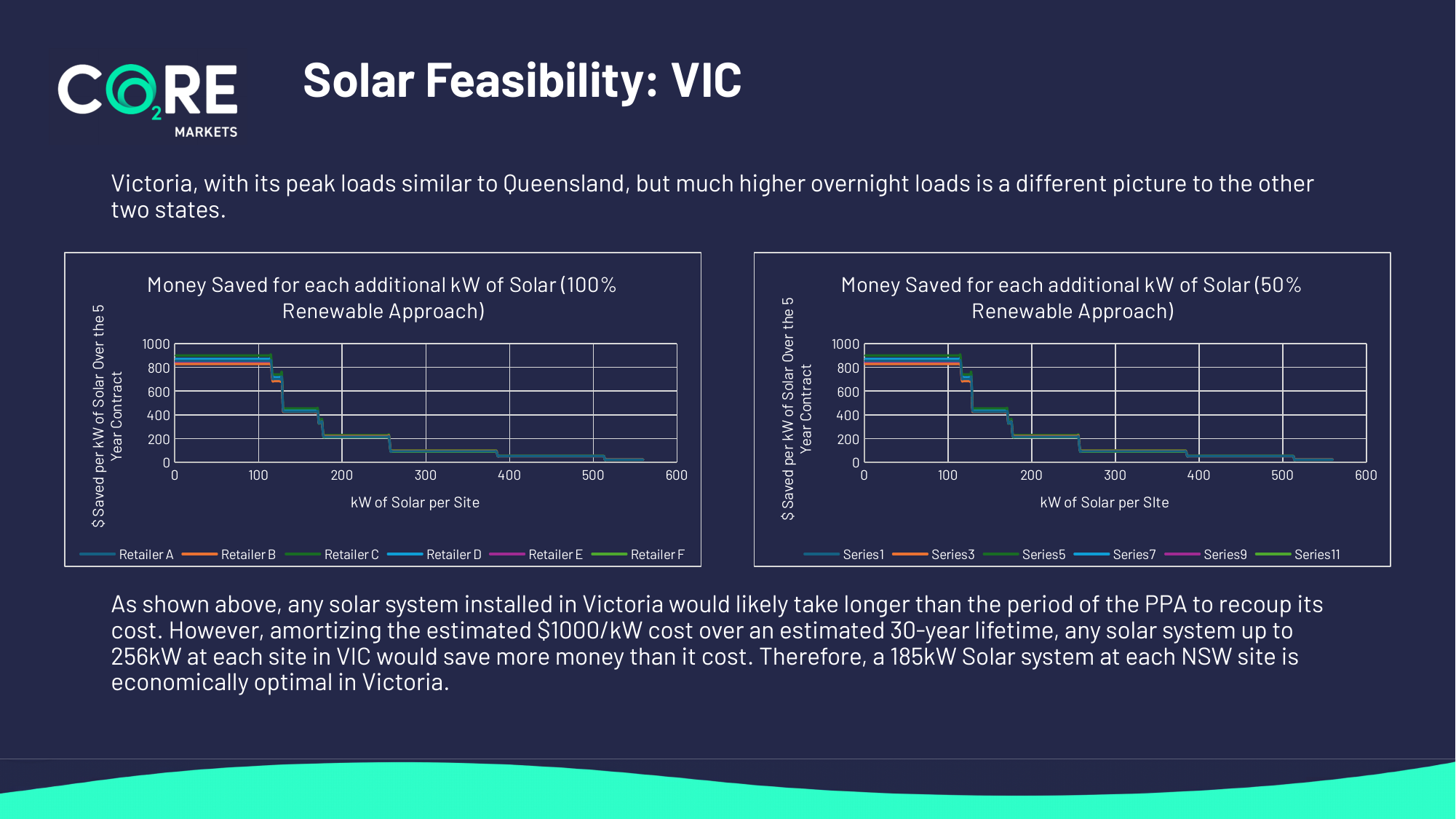

# Solar Feasibility: VIC
Victoria, with its peak loads similar to Queensland, but much higher overnight loads is a different picture to the other two states.

### Chart: Money Saved for each additional kW of Solar (50% Renewable Approach)

| Category |  |  |  |  |  |  |
|---|---|---|---|---|---|---|

### Chart: Money Saved for each additional kW of Solar (100% Renewable Approach)

| Category |  |  |  |  |  |  |
|---|---|---|---|---|---|---|
As shown above, any solar system installed in Victoria would likely take longer than the period of the PPA to recoup its cost. However, amortizing the estimated $1000/kW cost over an estimated 30-year lifetime, any solar system up to 256kW at each site in VIC would save more money than it cost. Therefore, a 185kW Solar system at each NSW site is economically optimal in Victoria.